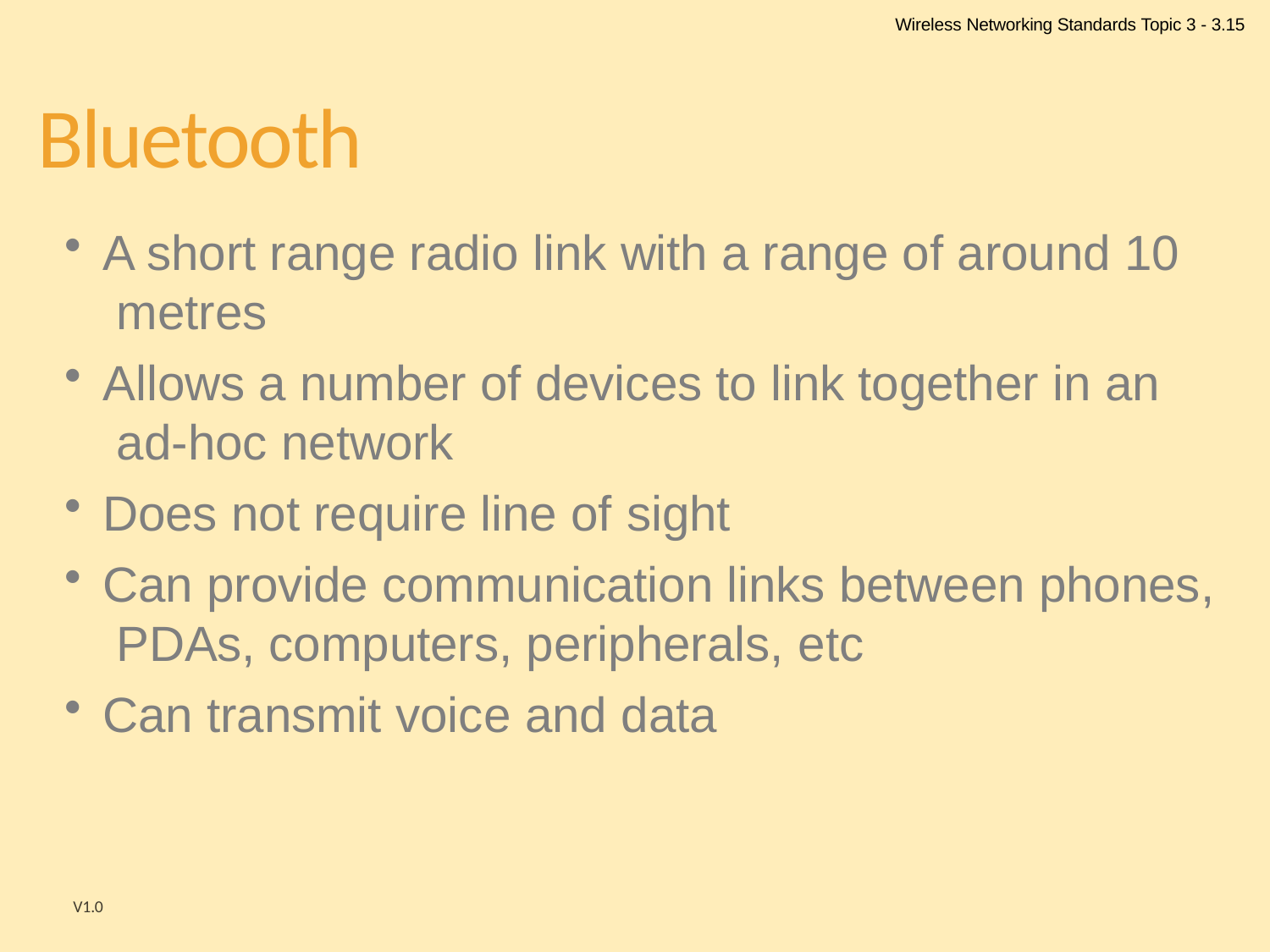

Wireless Networking Standards Topic 3 - 3.15
# Bluetooth
A short range radio link with a range of around 10  metres
Allows a number of devices to link together in an  ad-hoc network
Does not require line of sight
Can provide communication links between phones,  PDAs, computers, peripherals, etc
Can transmit voice and data
V1.0